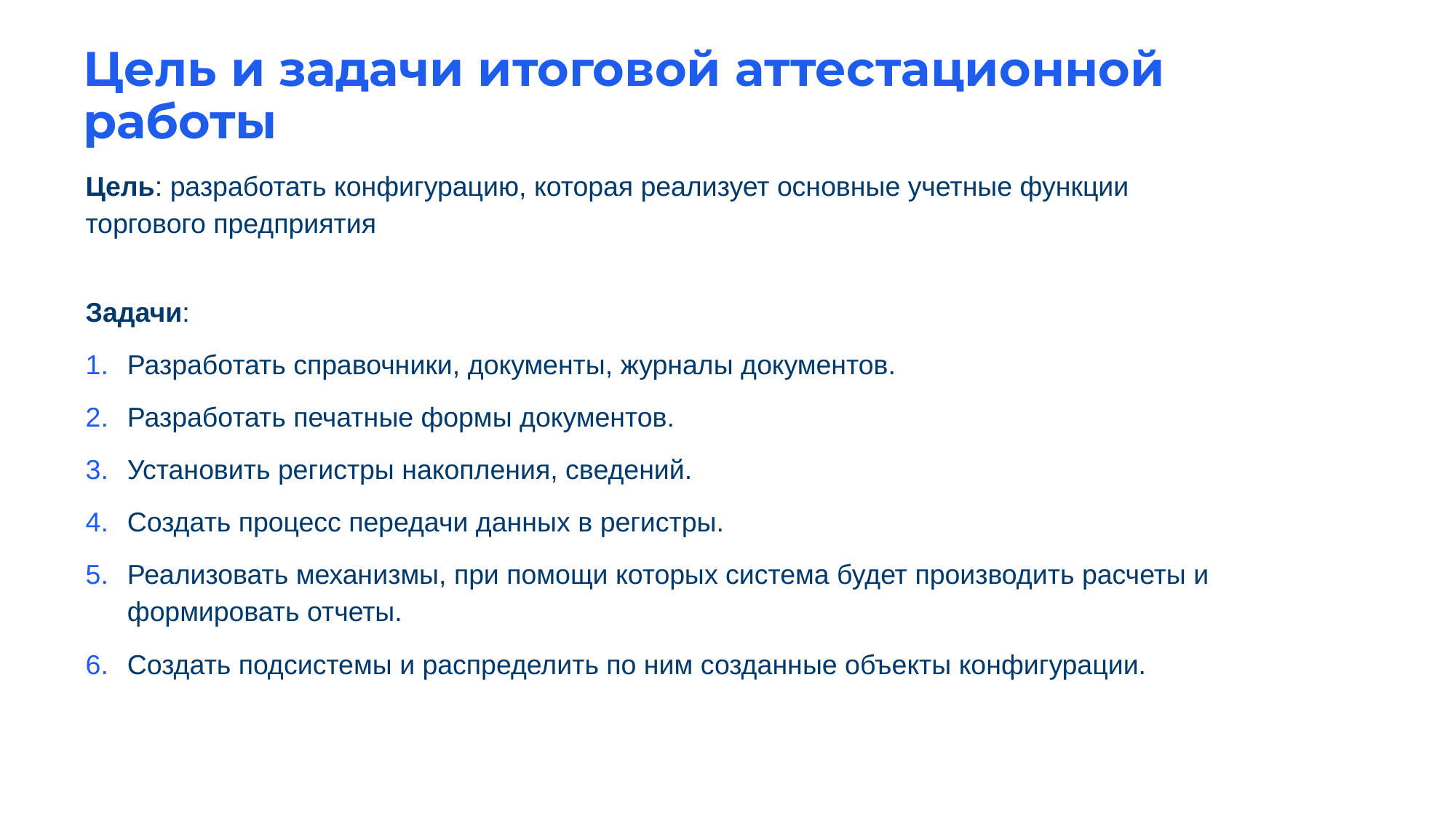

Цель и задачи итоговой аттестационной работы
Цель: разработать конфигурацию, которая реализует основные учетные функции торгового предприятия
Задачи:
Разработать справочники, документы, журналы документов.
Разработать печатные формы документов.
Установить регистры накопления, сведений.
Создать процесс передачи данных в регистры.
Реализовать механизмы, при помощи которых система будет производить расчеты и формировать отчеты.
Создать подсистемы и распределить по ним созданные объекты конфигурации.